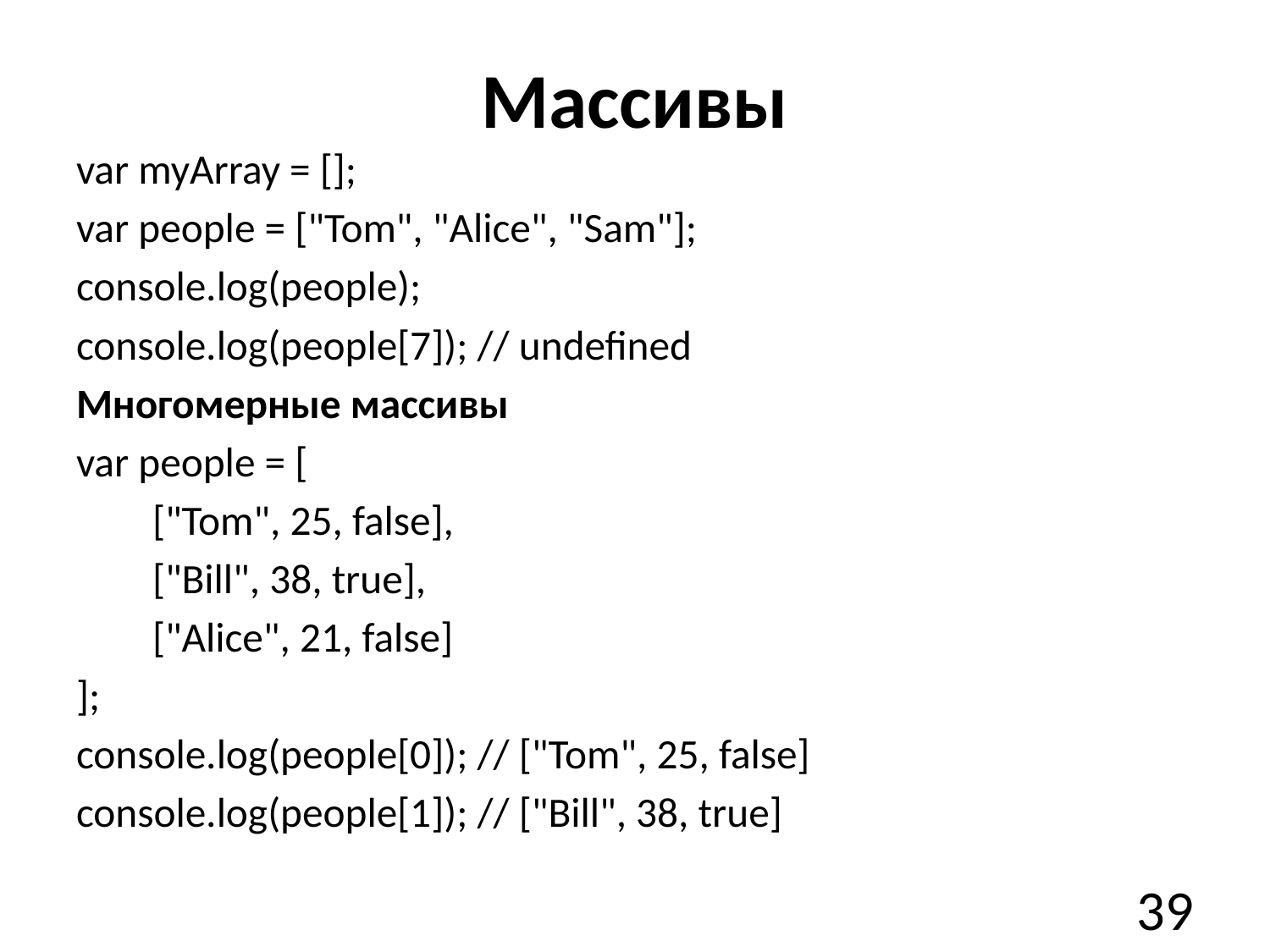

# Массивы
var myArray = [];
var people = ["Tom", "Alice", "Sam"];
console.log(people);
console.log(people[7]); // undefined
Многомерные массивы
var people = [
        ["Tom", 25, false],
        ["Bill", 38, true],
        ["Alice", 21, false]
];
console.log(people[0]); // ["Tom", 25, false]
console.log(people[1]); // ["Bill", 38, true]
39